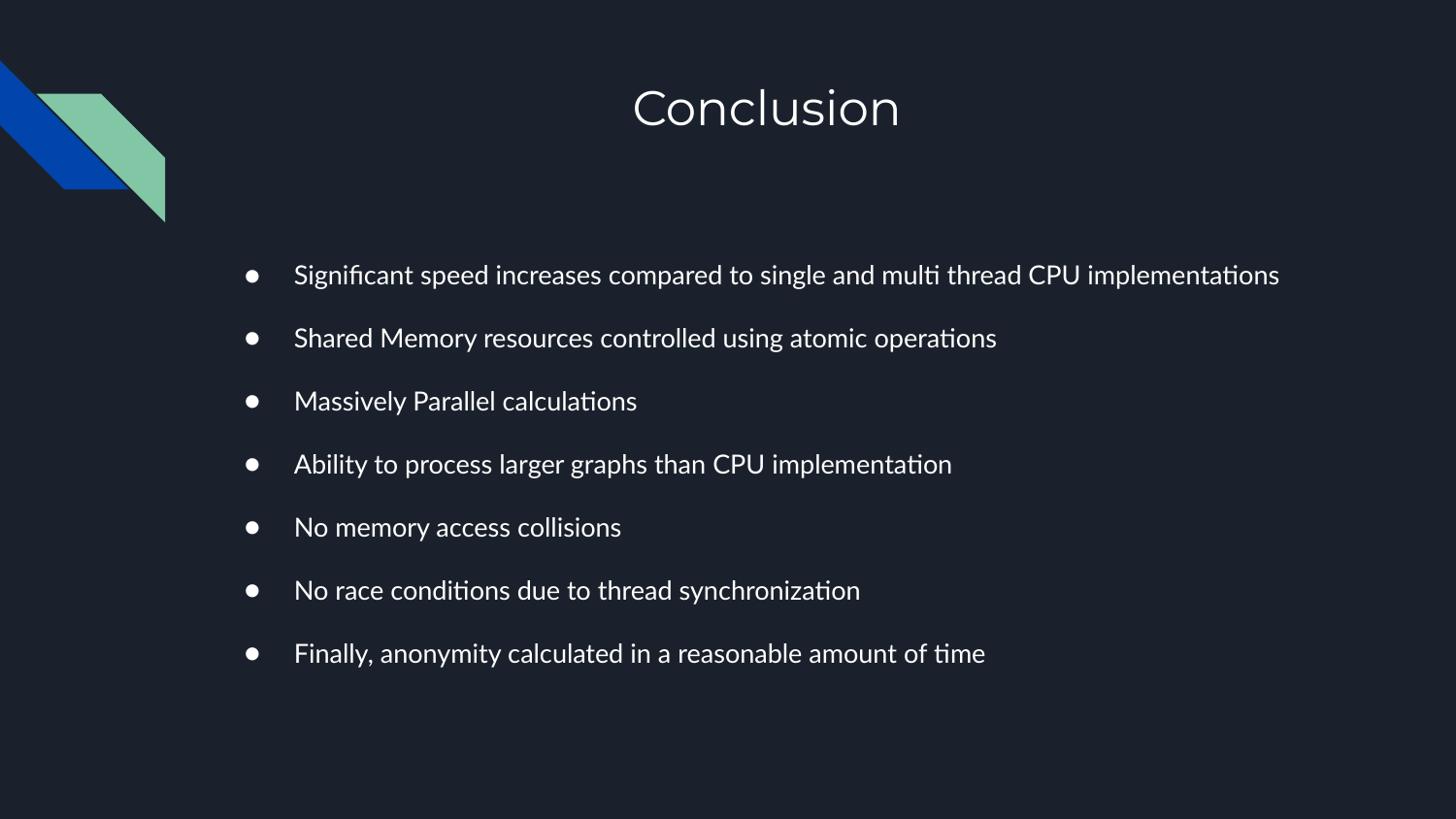

# Conclusion
Significant speed increases compared to single and multi thread CPU implementations
Shared Memory resources controlled using atomic operations
Massively Parallel calculations
Ability to process larger graphs than CPU implementation
No memory access collisions
No race conditions due to thread synchronization
Finally, anonymity calculated in a reasonable amount of time